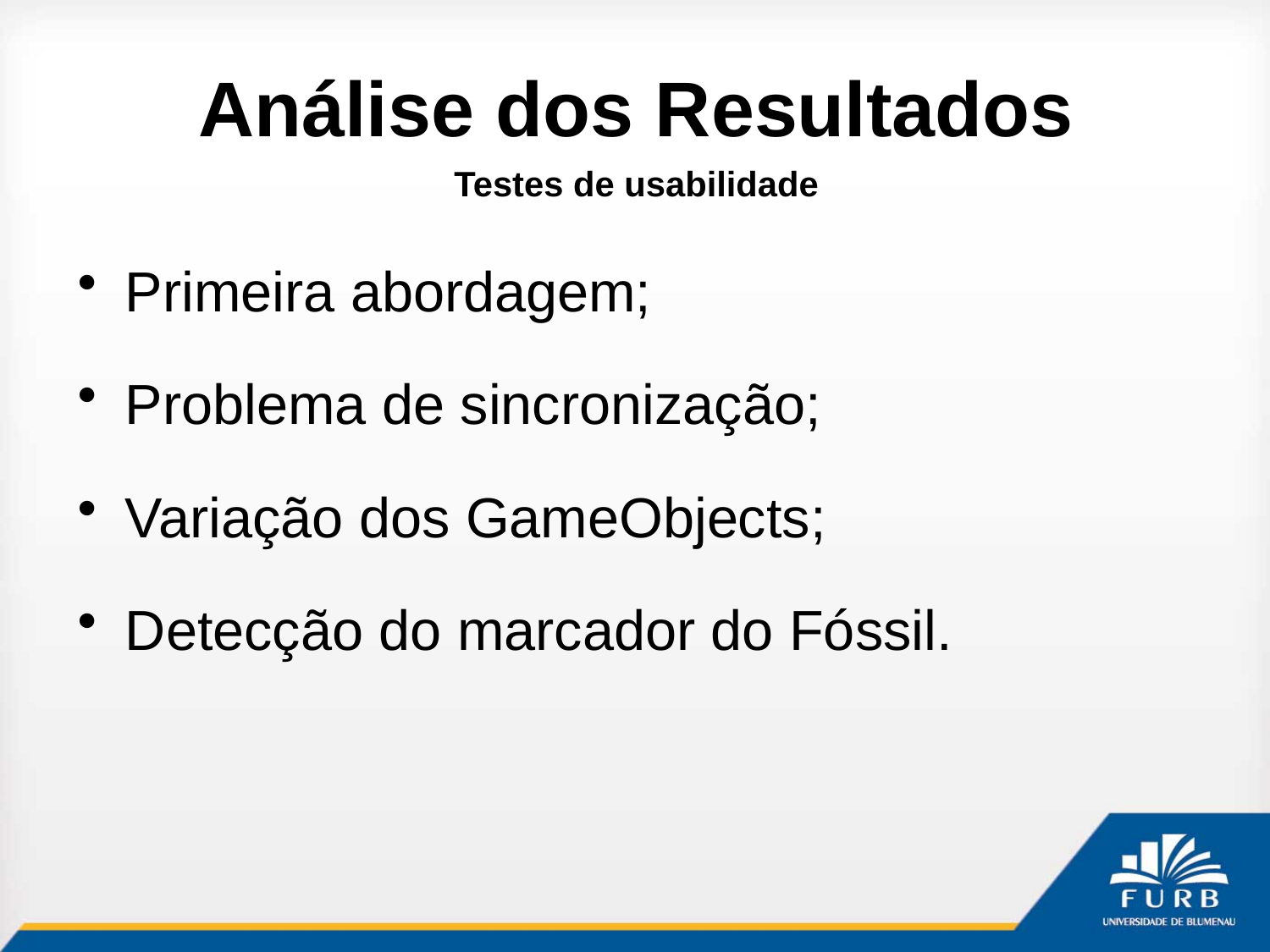

# Análise dos Resultados
Testes de usabilidade
Primeira abordagem;
Problema de sincronização;
Variação dos GameObjects;
Detecção do marcador do Fóssil.